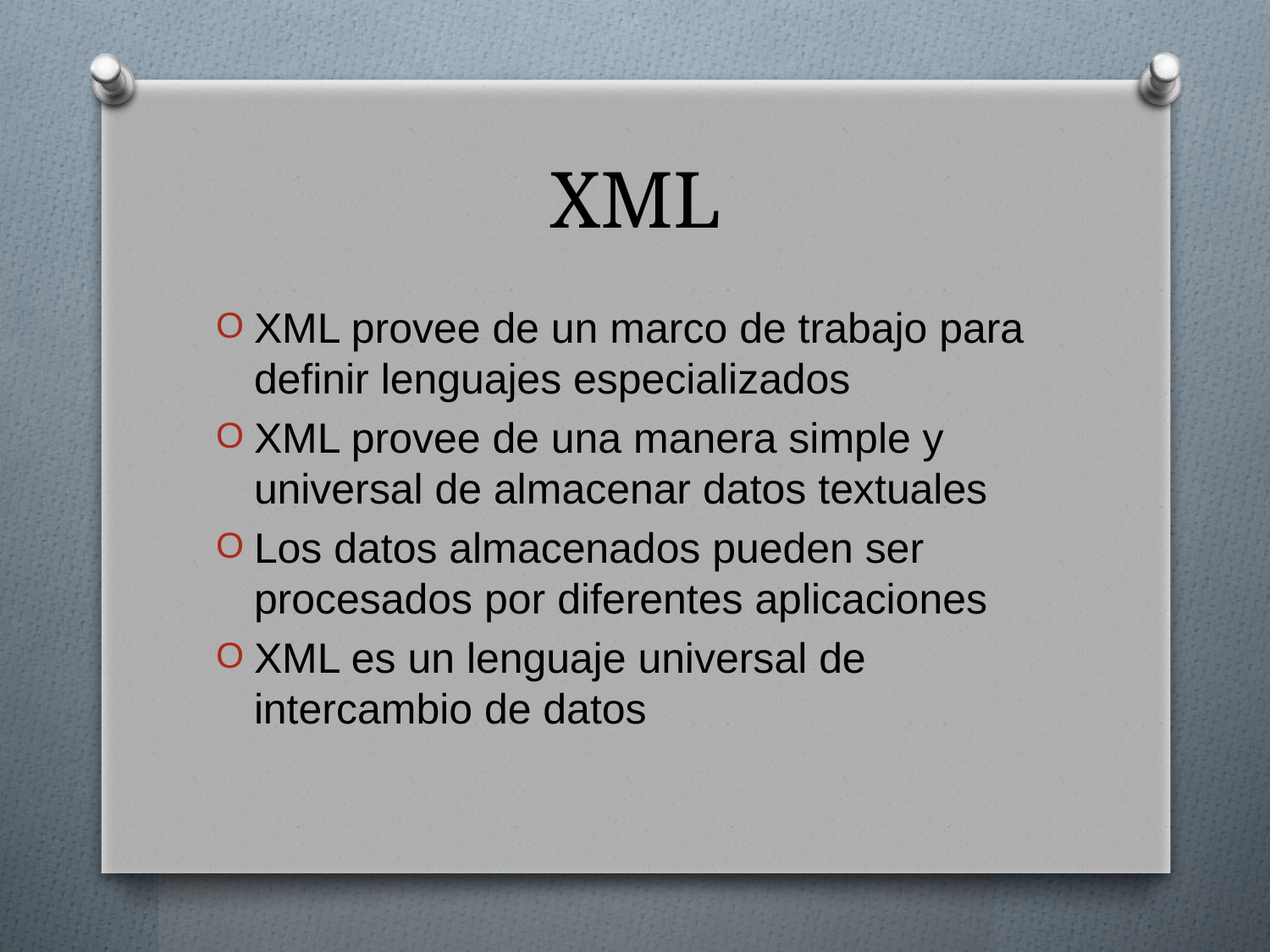

# XML
XML provee de un marco de trabajo para definir lenguajes especializados
XML provee de una manera simple y universal de almacenar datos textuales
Los datos almacenados pueden ser procesados por diferentes aplicaciones
XML es un lenguaje universal de intercambio de datos